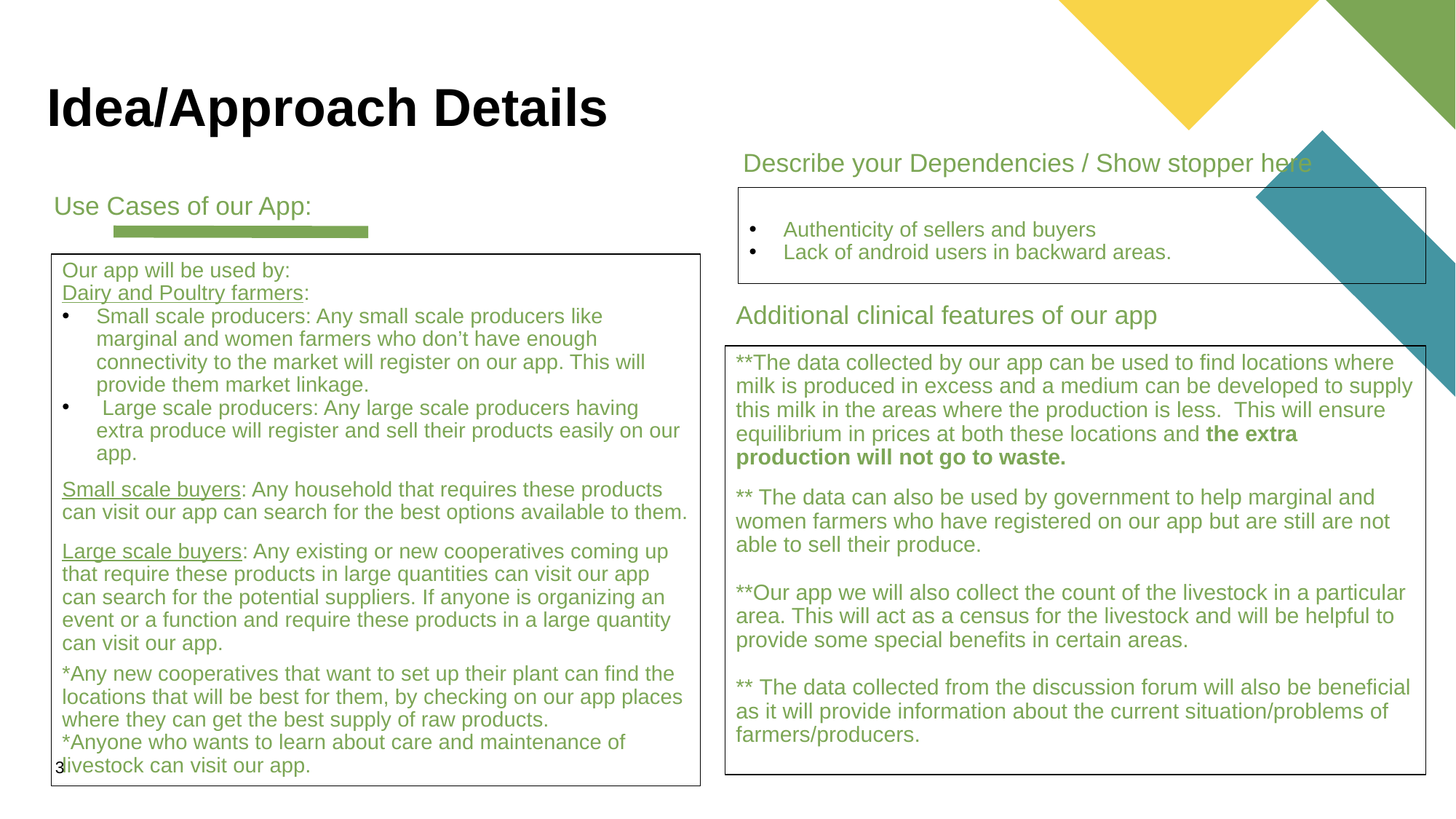

# Idea/Approach Details
 Describe your Dependencies / Show stopper here
Use Cases of our App:

Authenticity of sellers and buyers
Lack of android users in backward areas.
Our app will be used by:
Dairy and Poultry farmers:
Small scale producers: Any small scale producers like marginal and women farmers who don’t have enough connectivity to the market will register on our app. This will provide them market linkage.
 Large scale producers: Any large scale producers having extra produce will register and sell their products easily on our app.

Small scale buyers: Any household that requires these products can visit our app can search for the best options available to them.

Large scale buyers: Any existing or new cooperatives coming up that require these products in large quantities can visit our app can search for the potential suppliers. If anyone is organizing an event or a function and require these products in a large quantity can visit our app.

*Any new cooperatives that want to set up their plant can find the locations that will be best for them, by checking on our app places where they can get the best supply of raw products.
*Anyone who wants to learn about care and maintenance of livestock can visit our app.

Additional clinical features of our app
**The data collected by our app can be used to find locations where milk is produced in excess and a medium can be developed to supply this milk in the areas where the production is less.  This will ensure equilibrium in prices at both these locations and the extra production will not go to waste.

** The data can also be used by government to help marginal and women farmers who have registered on our app but are still are not able to sell their produce.

**Our app we will also collect the count of the livestock in a particular area. This will act as a census for the livestock and will be helpful to provide some special benefits in certain areas.

** The data collected from the discussion forum will also be beneficial as it will provide information about the current situation/problems of farmers/producers.

3